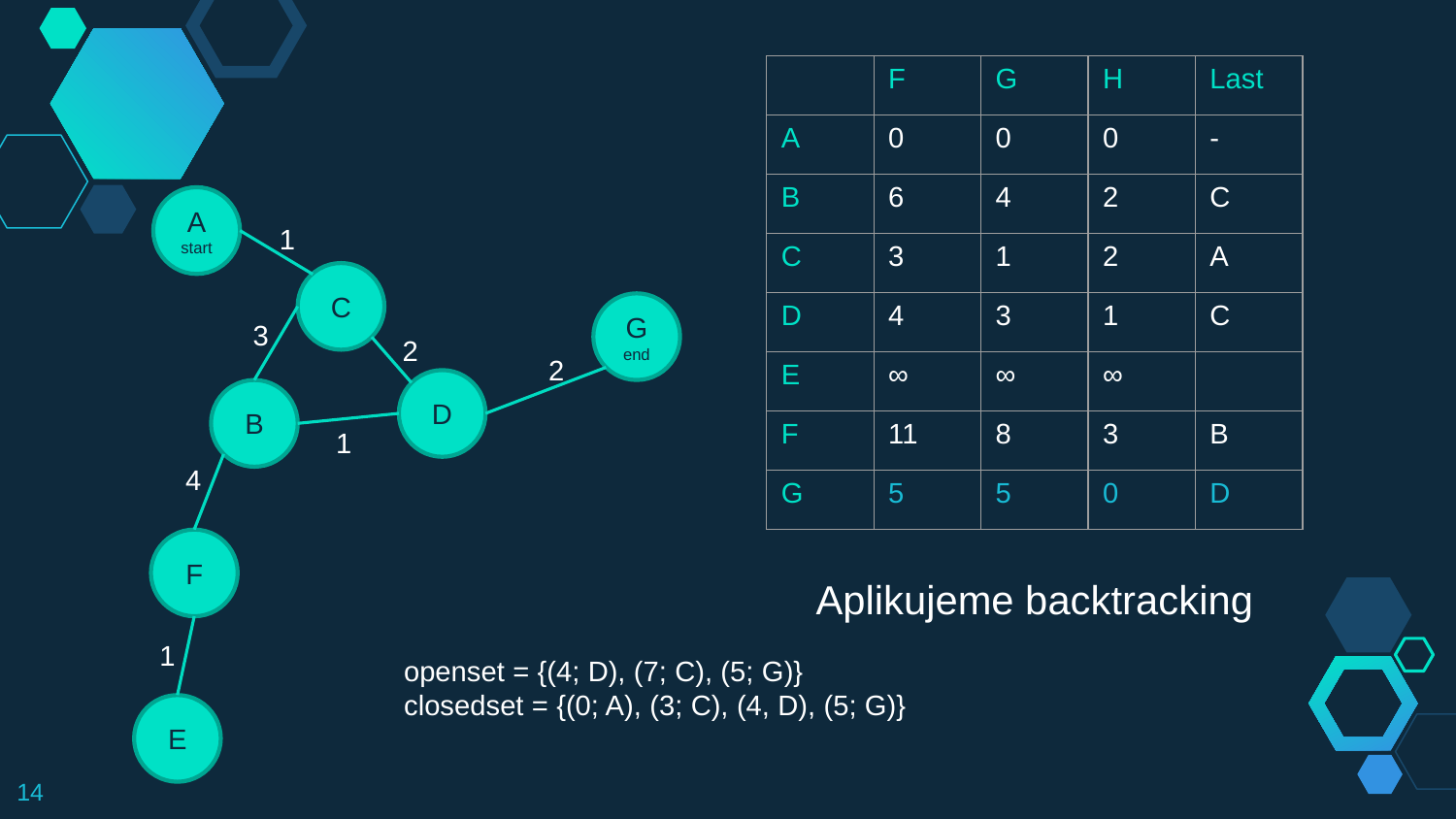

|  | F | G | H | Last |
| --- | --- | --- | --- | --- |
| A | 0 | 0 | 0 | - |
| B | 6 | 4 | 2 | C |
| C | 3 | 1 | 2 | A |
| D | 4 | 3 | 1 | C |
| E | ∞ | ∞ | ∞ |  |
| F | 11 | 8 | 3 | B |
| G | 5 | 5 | 0 | D |
A
start
C
G
end
D
B
F
E
1
3
2
2
1
4
1
Aplikujeme backtracking
openset = {(4; D), (7; C), (5; G)}
closedset = {(0; A), (3; C), (4, D), (5; G)}
14